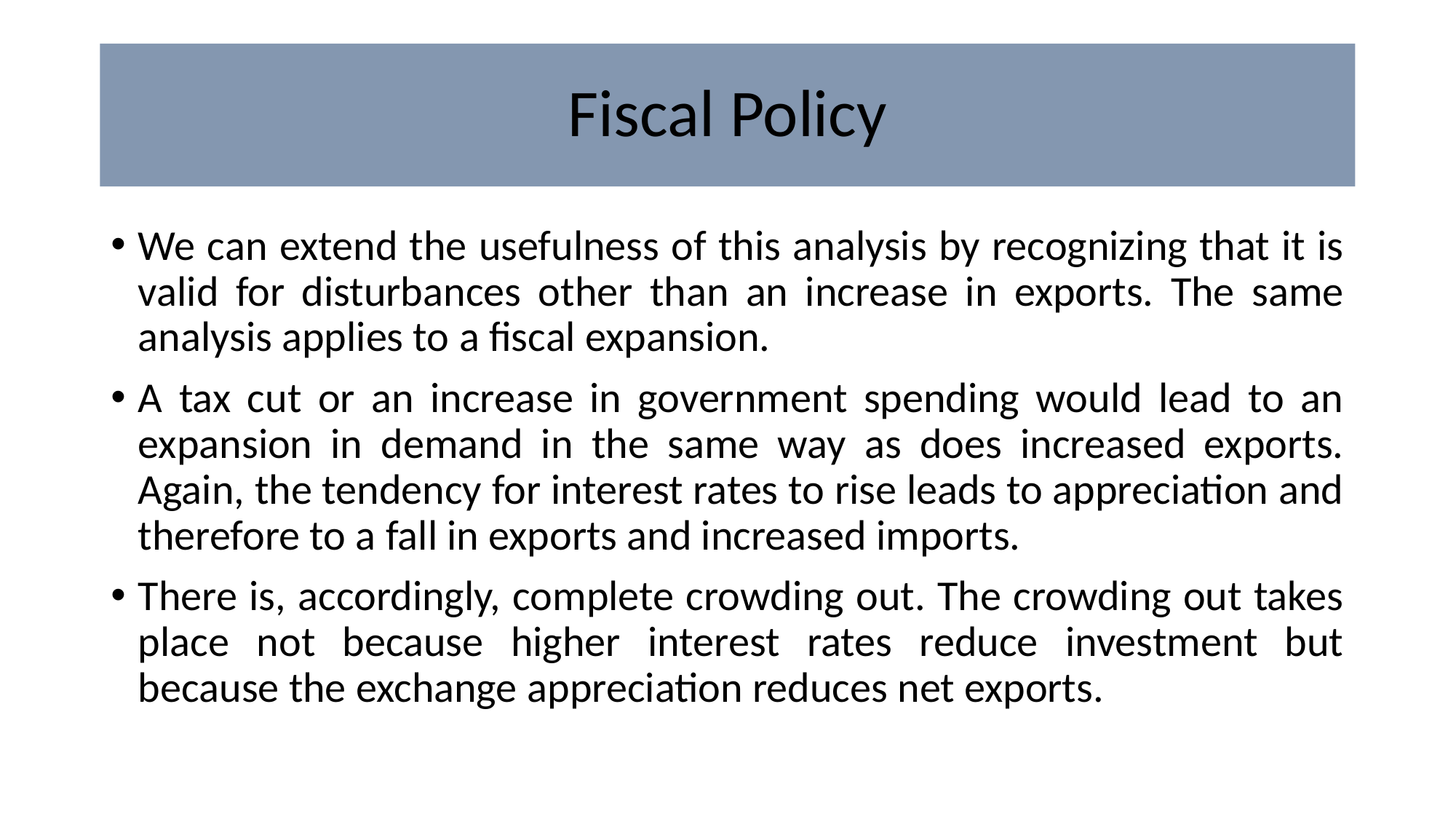

# Fiscal Policy
We can extend the usefulness of this analysis by recognizing that it is valid for disturbances other than an increase in exports. The same analysis applies to a fiscal expansion.
A tax cut or an increase in government spending would lead to an expansion in demand in the same way as does increased exports. Again, the tendency for interest rates to rise leads to appreciation and therefore to a fall in exports and increased imports.
There is, accordingly, complete crowding out. The crowding out takes place not because higher interest rates reduce investment but because the exchange appreciation reduces net exports.